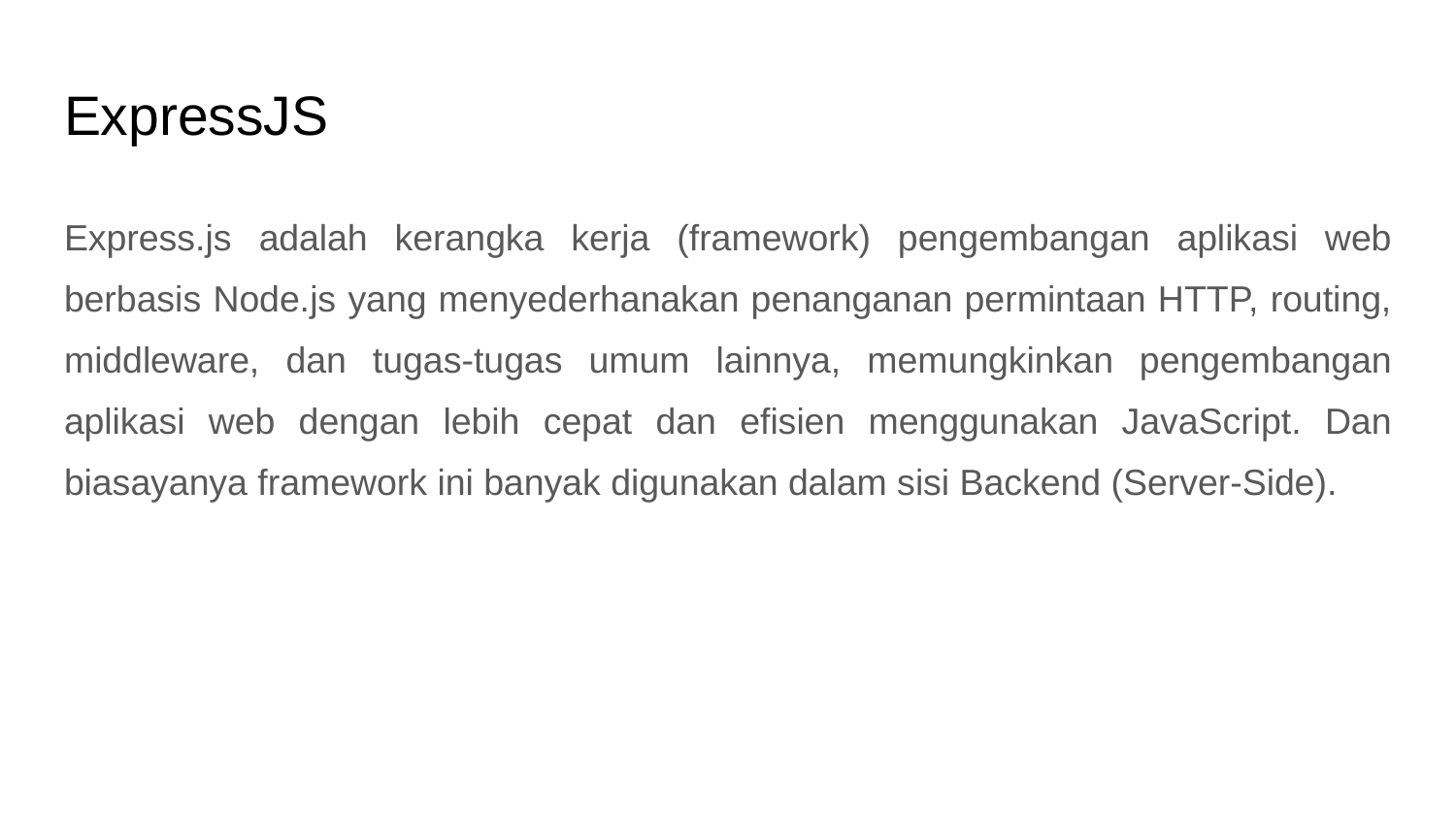

# ExpressJS
Express.js adalah kerangka kerja (framework) pengembangan aplikasi web berbasis Node.js yang menyederhanakan penanganan permintaan HTTP, routing, middleware, dan tugas-tugas umum lainnya, memungkinkan pengembangan aplikasi web dengan lebih cepat dan efisien menggunakan JavaScript. Dan biasayanya framework ini banyak digunakan dalam sisi Backend (Server-Side).